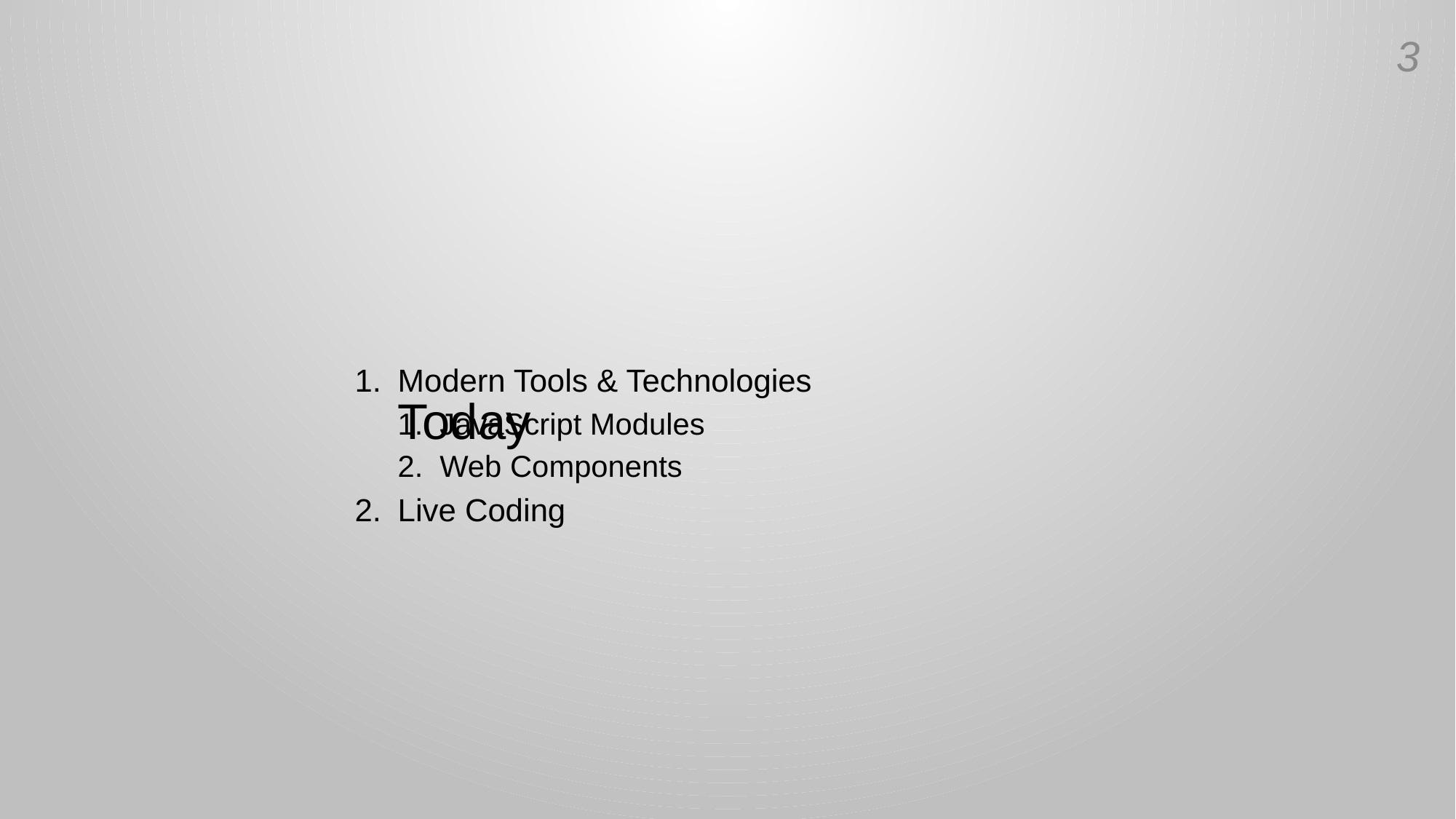

3
# Today
Modern Tools & Technologies
JavaScript Modules
Web Components
Live Coding